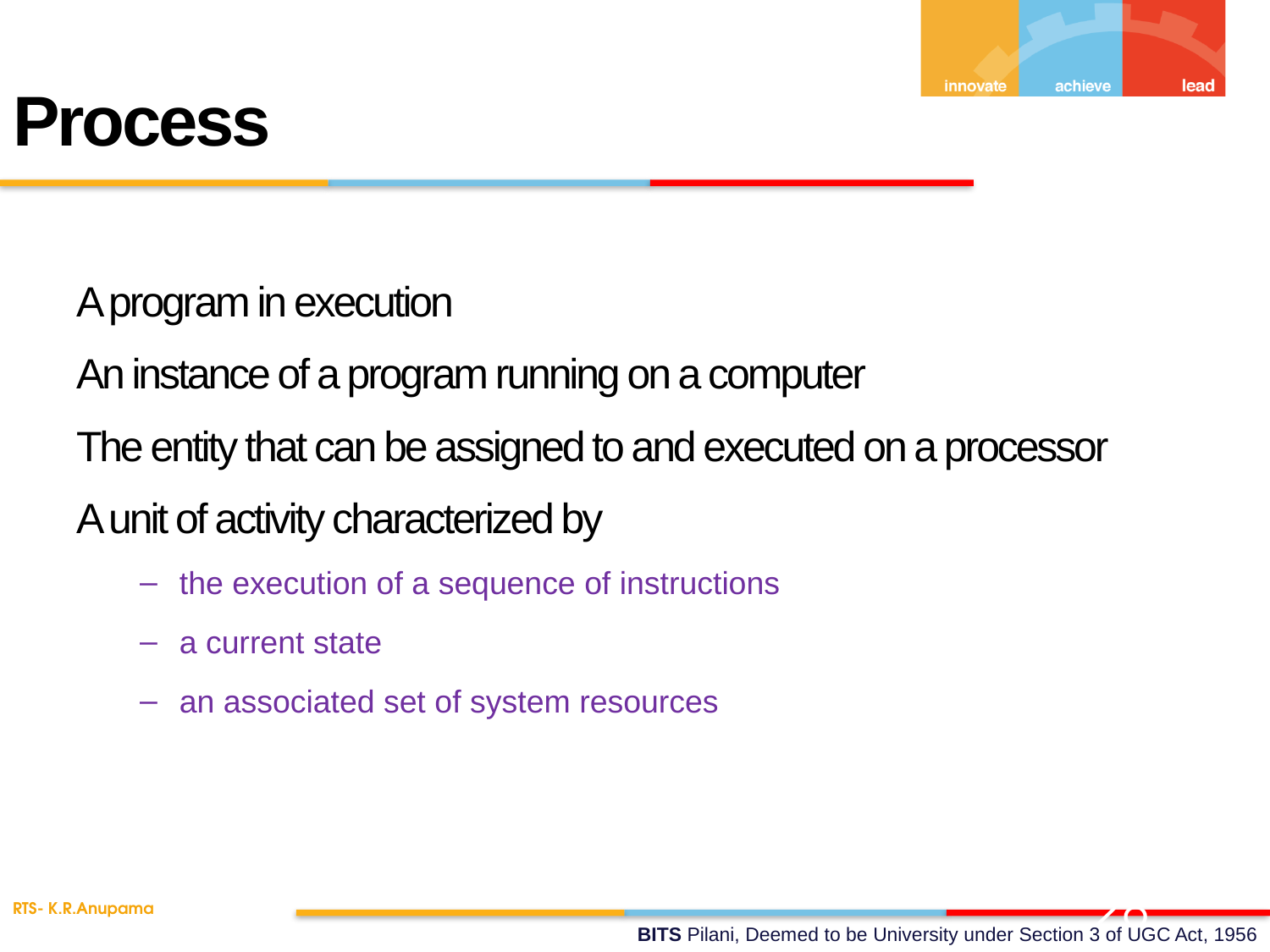

Process
A program in execution
An instance of a program running on a computer
The entity that can be assigned to and executed on a processor
A unit of activity characterized by
the execution of a sequence of instructions
a current state
an associated set of system resources
RTS- K.R.Anupama
28